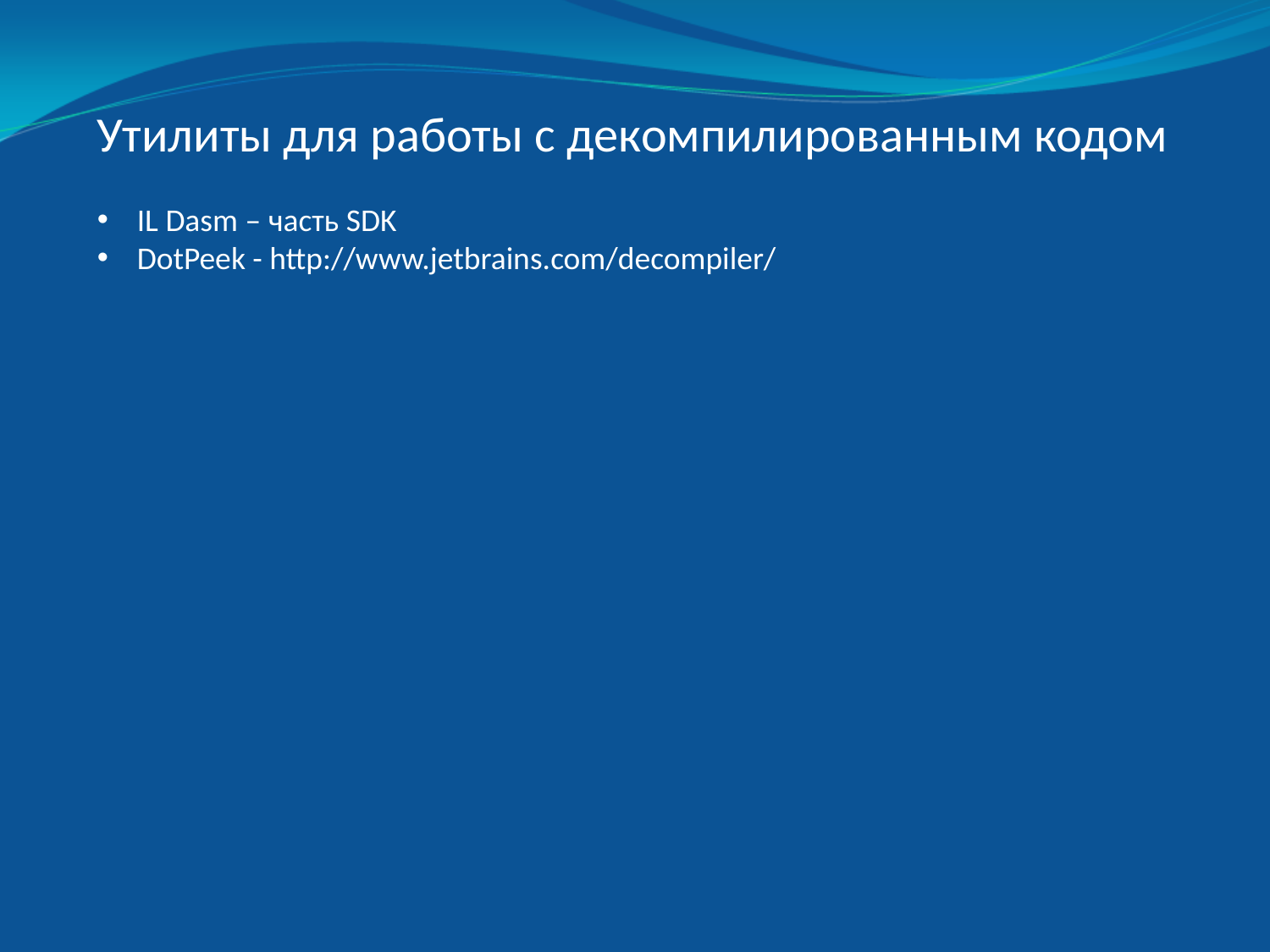

Утилиты для работы с декомпилированным кодом

IL Dasm – часть SDK
DotPeek - http://www.jetbrains.com/decompiler/